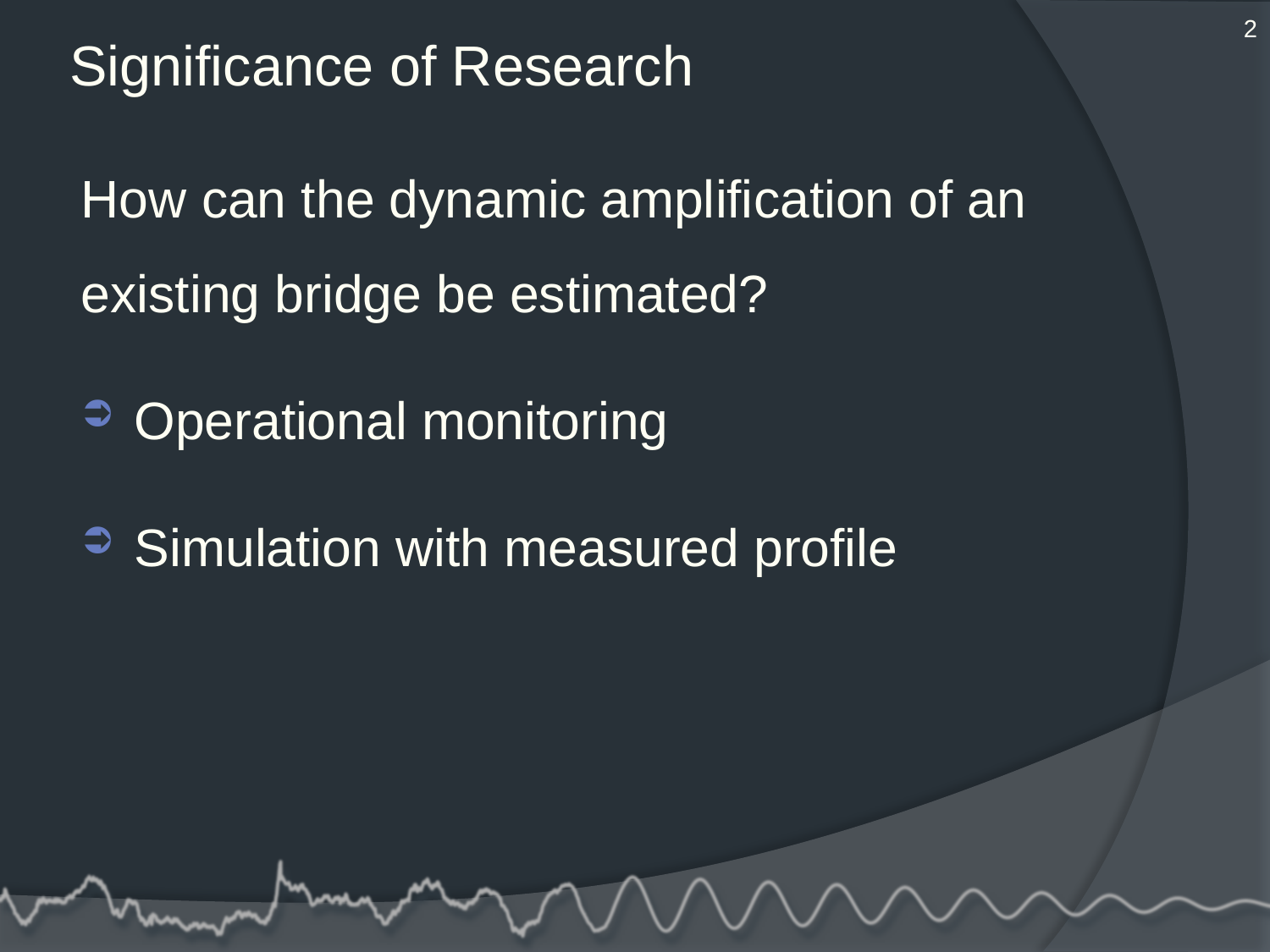

2
# Significance of Research

How can the dynamic amplification of an existing bridge be estimated?
Operational monitoring
Simulation with measured profile